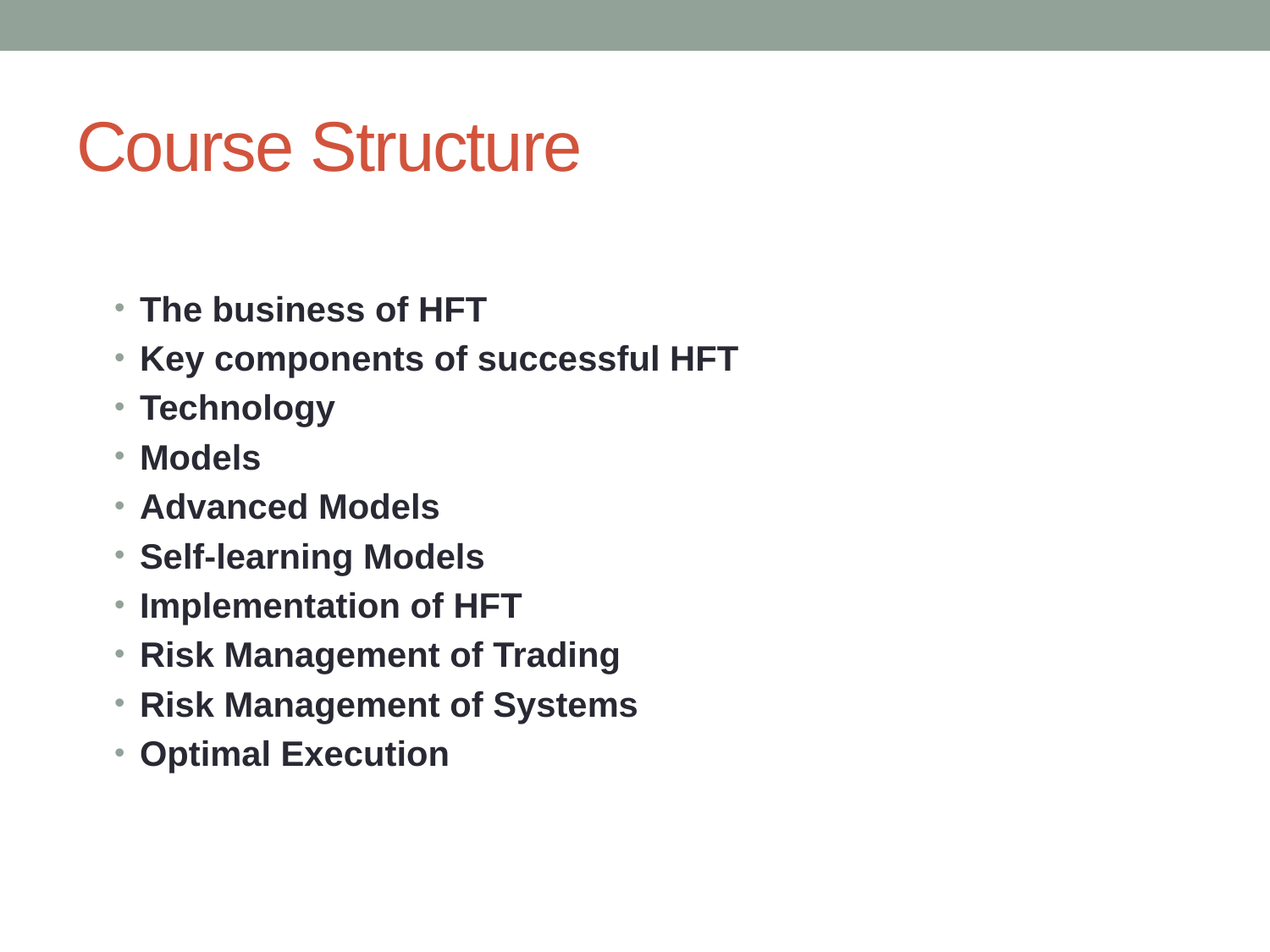

# Course Structure

The business of HFT
Key components of successful HFT
Technology
Models
Advanced Models
Self-learning Models
Implementation of HFT
Risk Management of Trading
Risk Management of Systems
Optimal Execution